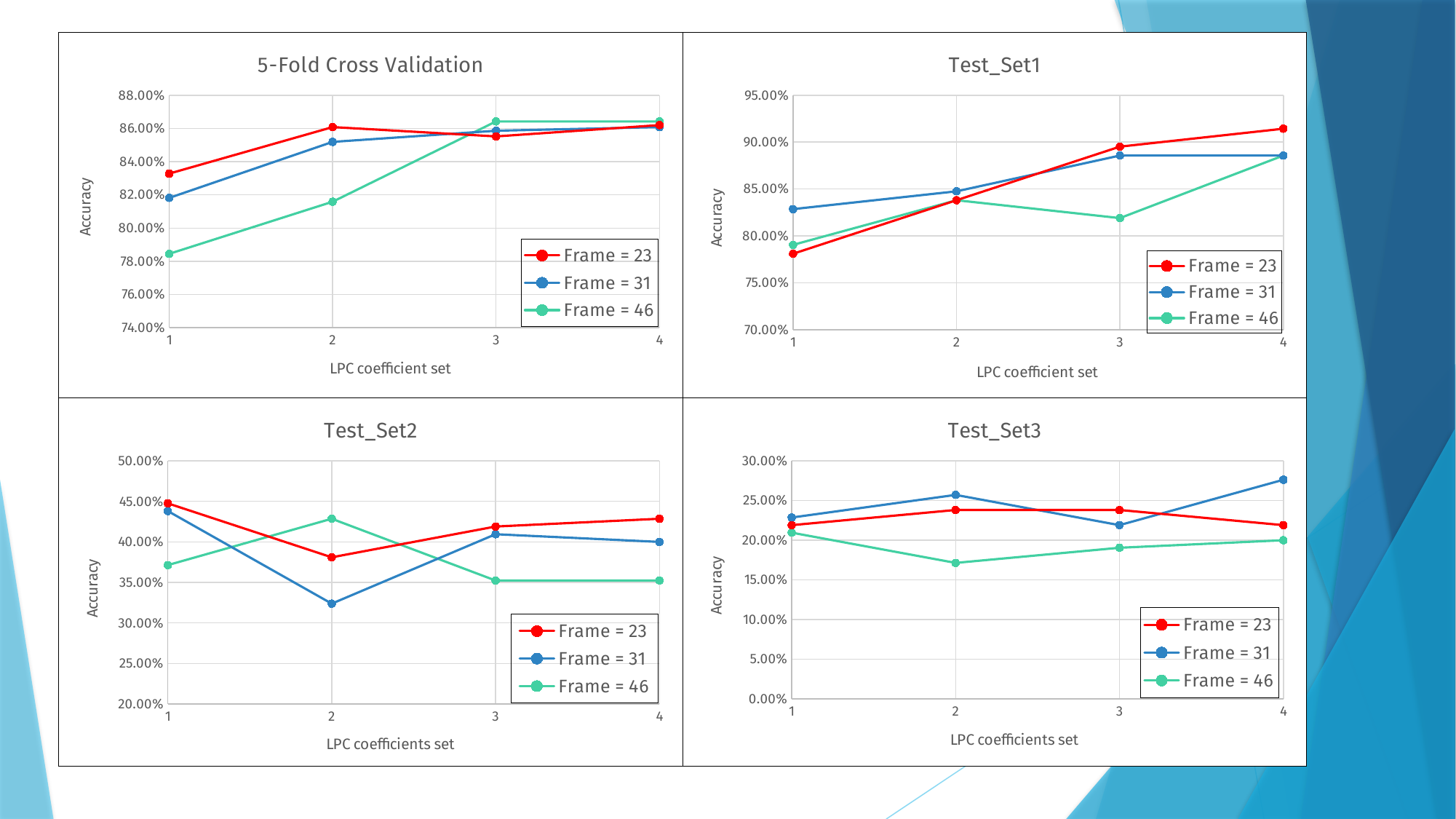

### Chart: Test_Set1

| Category | Frame = 23 | Frame = 31 | Frame = 46 |
|---|---|---|---|

### Chart: 5-Fold Cross Validation

| Category | Frame = 23 | Frame = 31 | Frame = 46 |
|---|---|---|---|

### Chart: Test_Set3

| Category | Frame = 23 | Frame = 31 | Frame = 46 |
|---|---|---|---|

### Chart: Test_Set2

| Category | Frame = 23 | Frame = 31 | Frame = 46 |
|---|---|---|---|